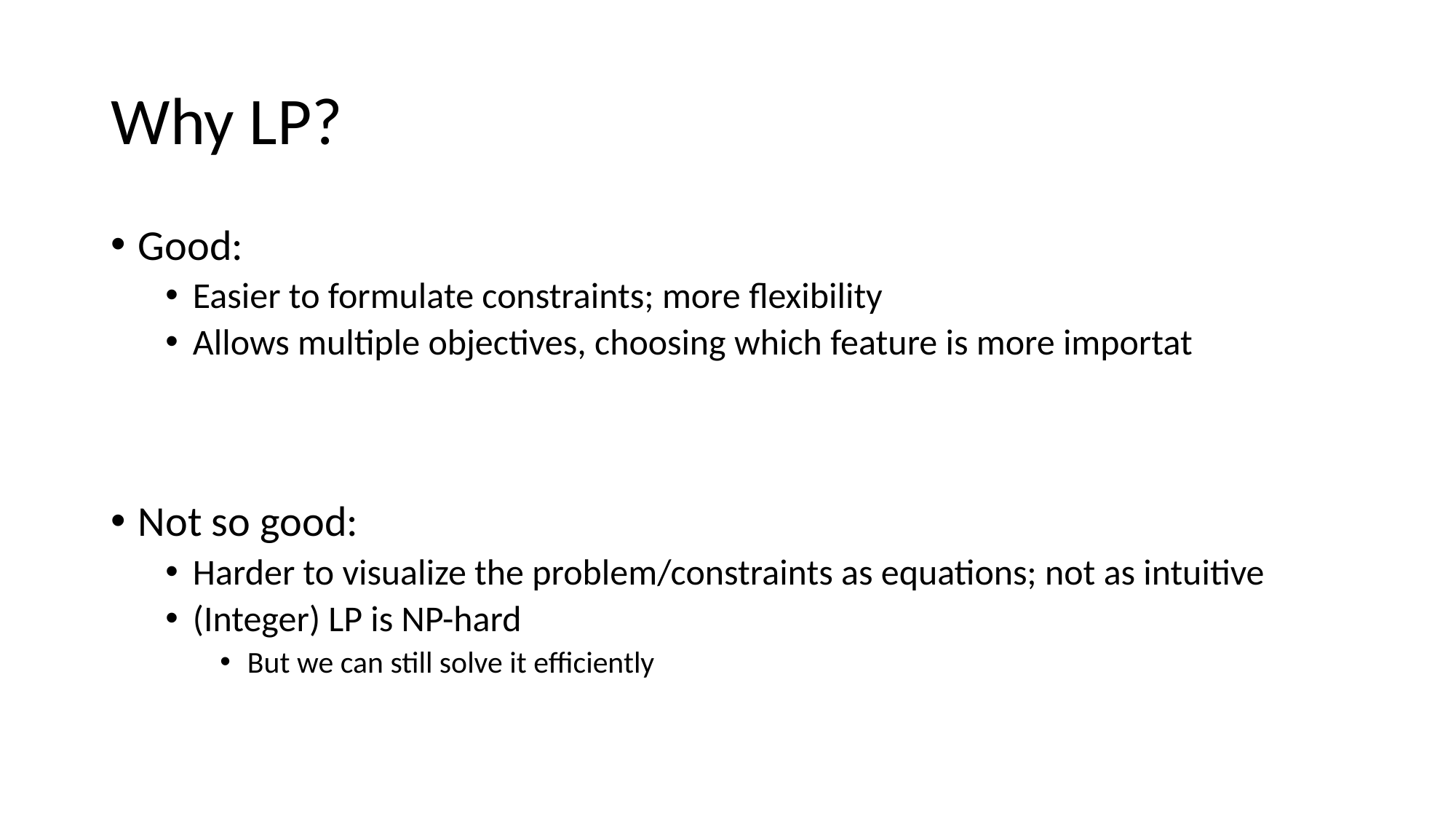

# Why LP?
Good:
Easier to formulate constraints; more flexibility
Allows multiple objectives, choosing which feature is more importat

Not so good:
Harder to visualize the problem/constraints as equations; not as intuitive
(Integer) LP is NP-hard
But we can still solve it efficiently